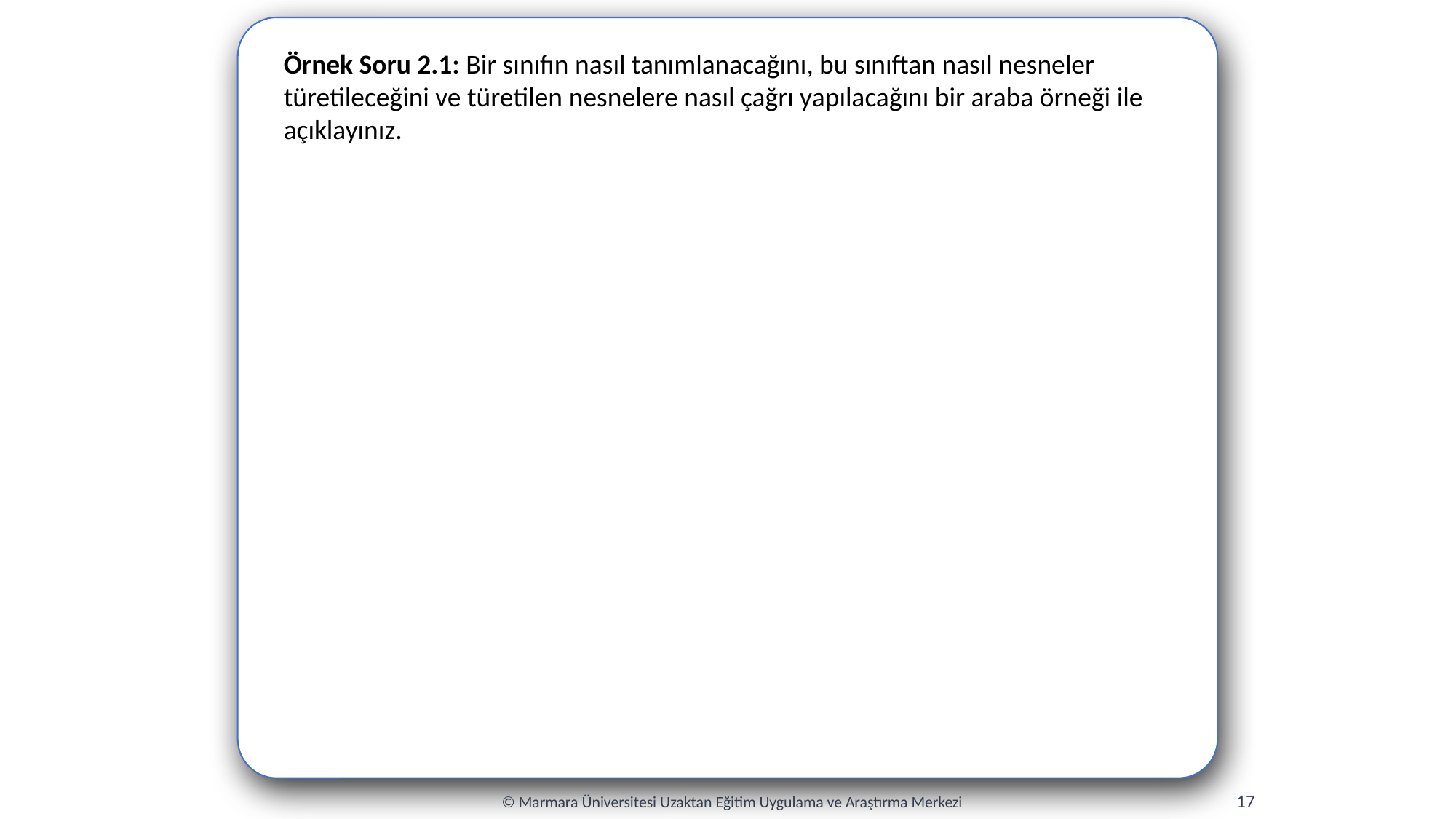

Örnek Soru 2.1: Bir sınıfın nasıl tanımlanacağını, bu sınıftan nasıl nesneler türetileceğini ve türetilen nesnelere nasıl çağrı yapılacağını bir araba örneği ile açıklayınız.
17
© Marmara Üniversitesi Uzaktan Eğitim Uygulama ve Araştırma Merkezi